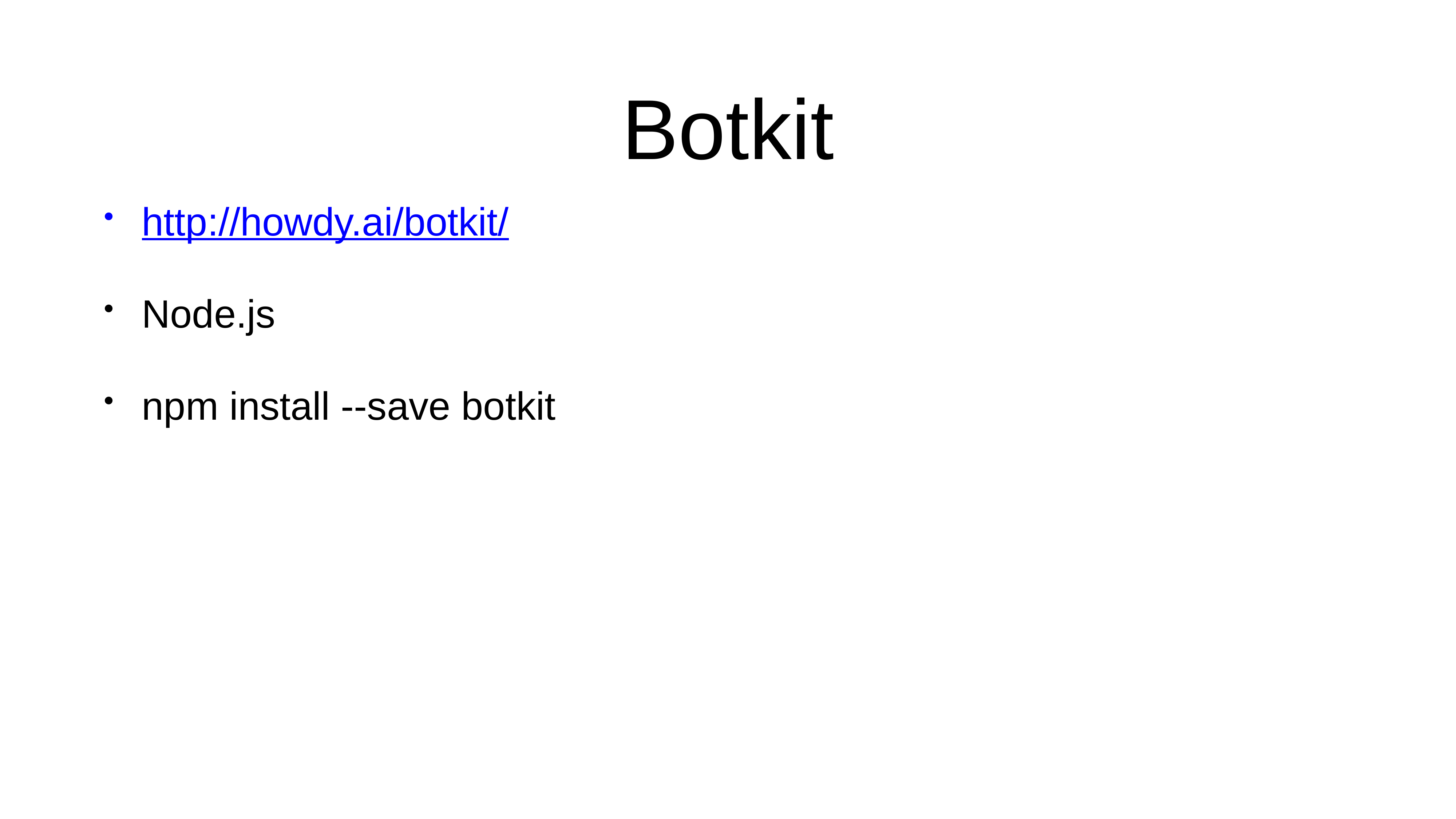

# Botkit
http://howdy.ai/botkit/
Node.js
npm install --save botkit